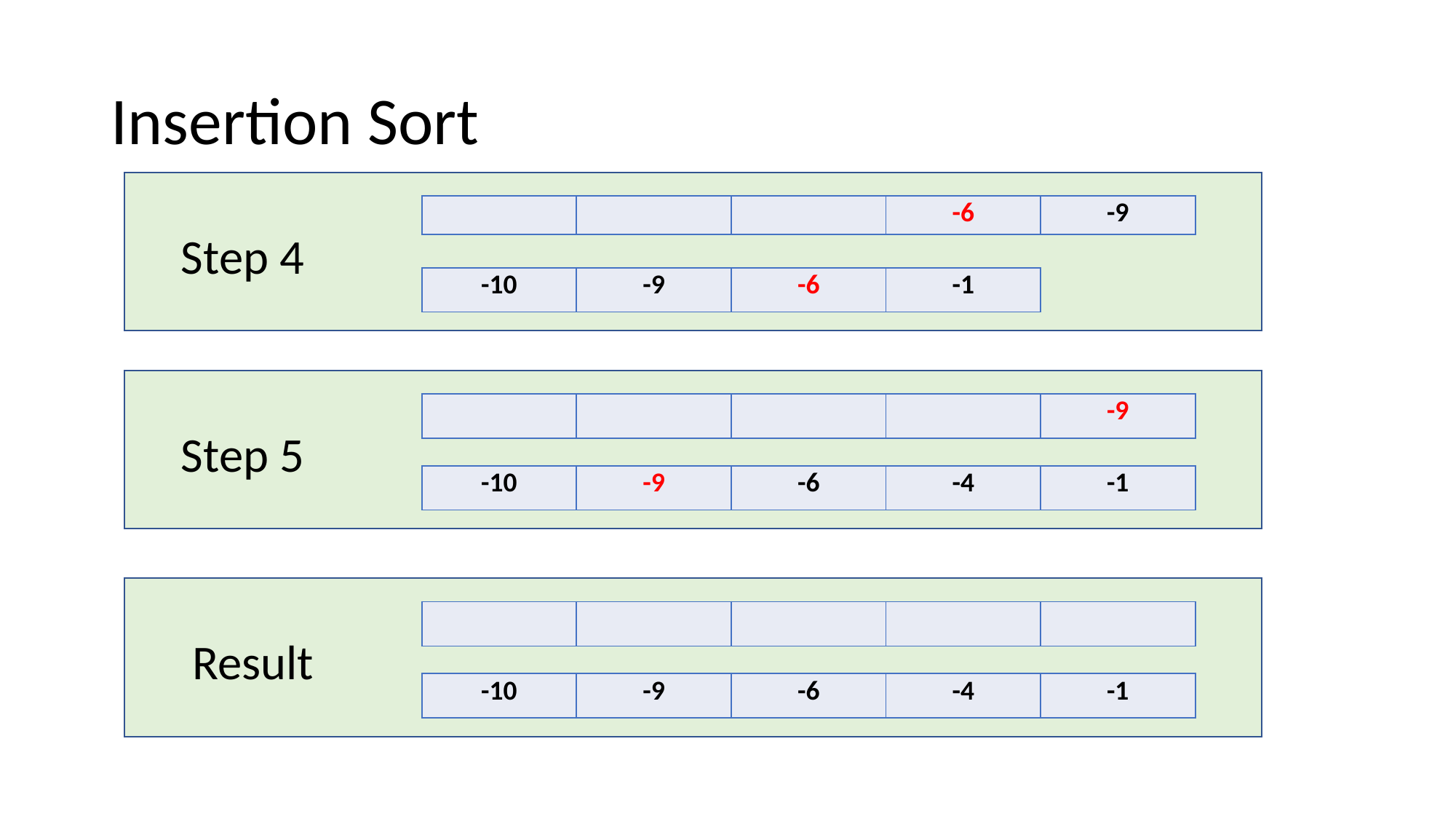

# Insertion Sort

|  |  |  | -6 | -9 |
| --- | --- | --- | --- | --- |
Step 4
| -10 | -9 | -6 | -1 |
| --- | --- | --- | --- |

|  |  |  |  | -9 |
| --- | --- | --- | --- | --- |
Step 5
| -10 | -9 | -6 | -4 | -1 |
| --- | --- | --- | --- | --- |

|  |  |  |  |  |
| --- | --- | --- | --- | --- |
Result
| -10 | -9 | -6 | -4 | -1 |
| --- | --- | --- | --- | --- |